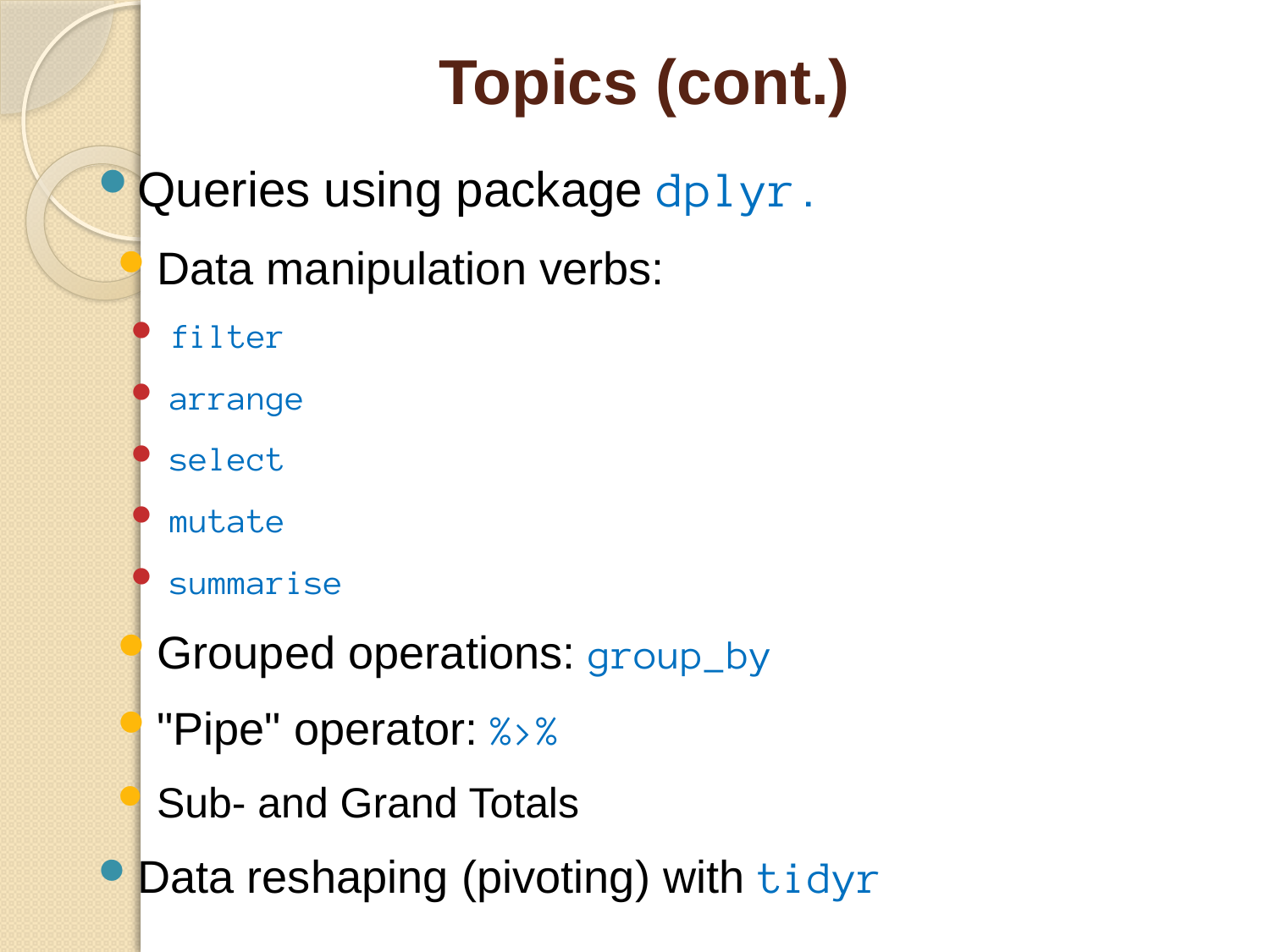

# Topics (cont.)
Queries using package dplyr.
Data manipulation verbs:
filter
arrange
select
mutate
summarise
Grouped operations: group_by
"Pipe" operator: %>%
Sub- and Grand Totals
Data reshaping (pivoting) with tidyr